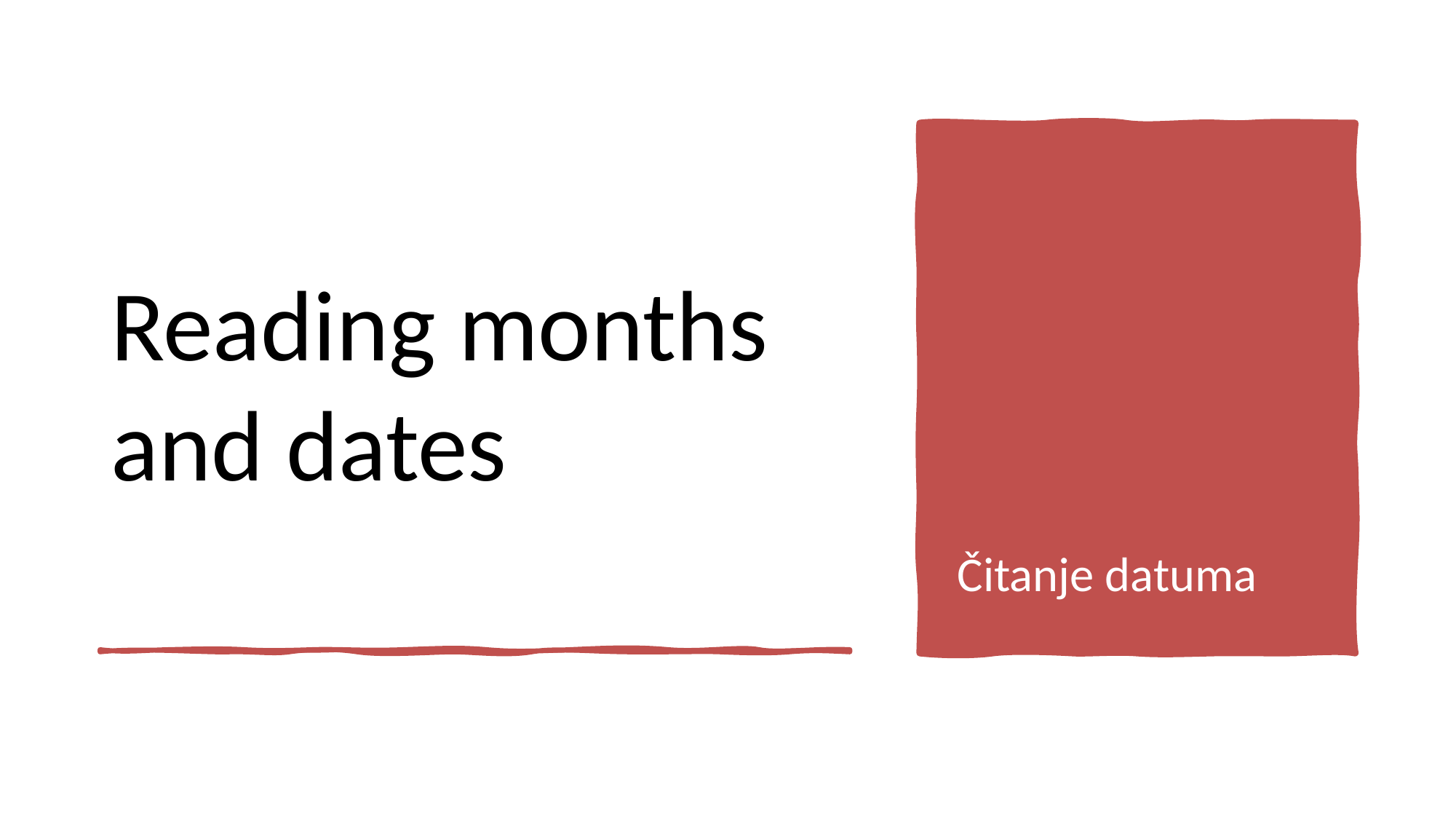

# Reading months and dates
Čitanje datuma